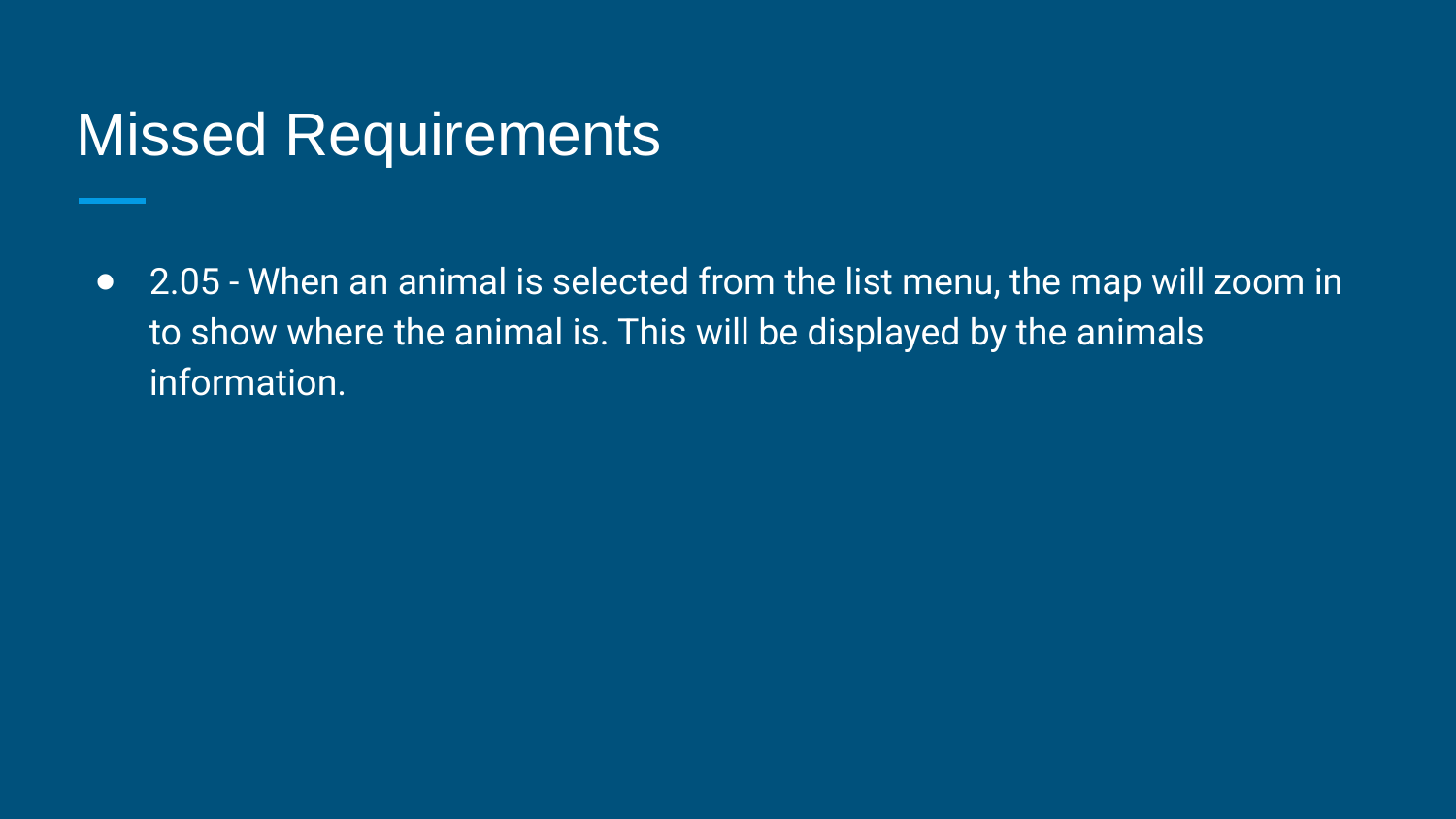

# Missed Requirements
2.05 - When an animal is selected from the list menu, the map will zoom in to show where the animal is. This will be displayed by the animals information.